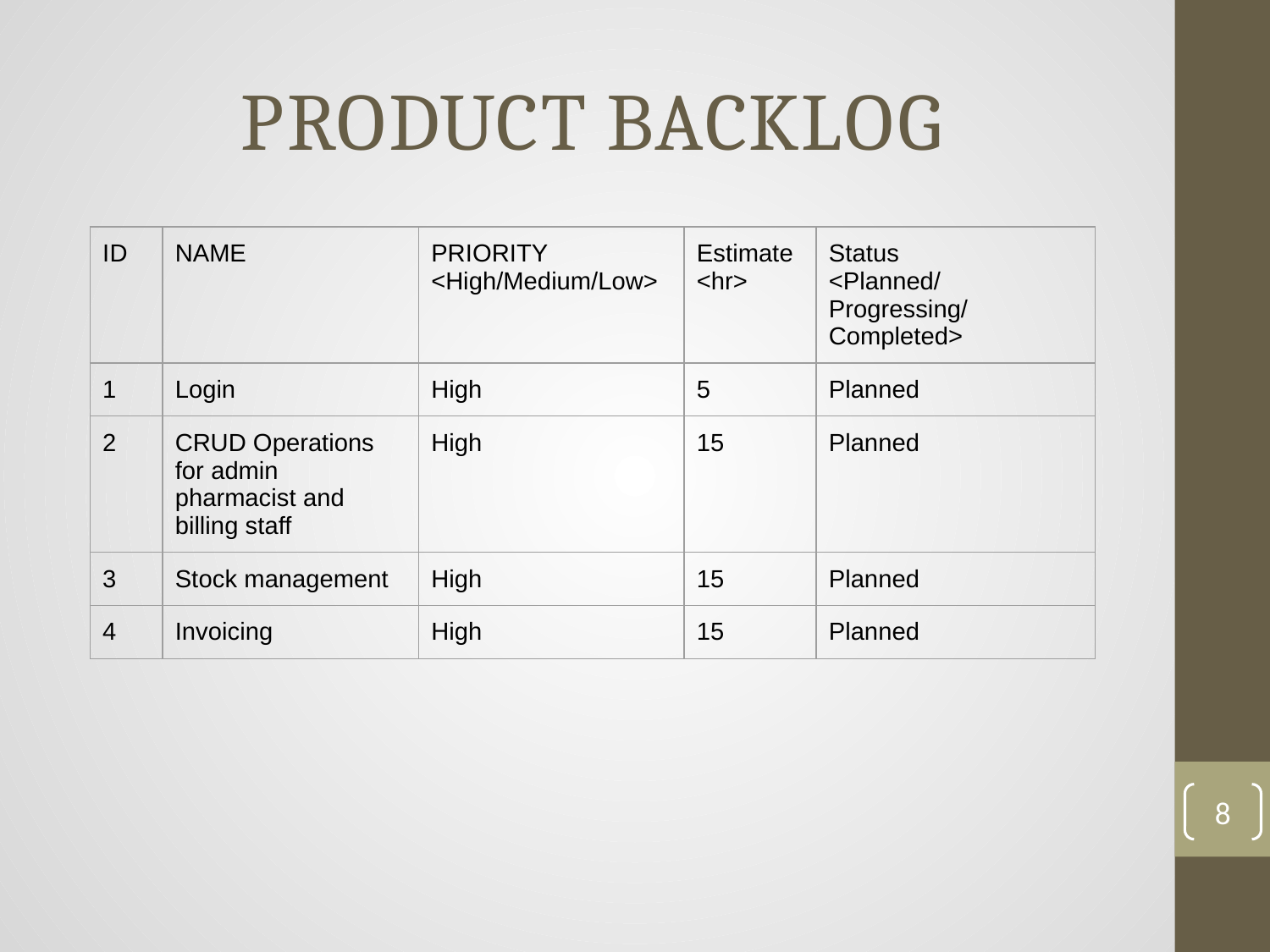

# PRODUCT BACKLOG
| ID | NAME | PRIORITY <High/Medium/Low> | Estimate <hr> | Status <Planned/Progressing/Completed> |
| --- | --- | --- | --- | --- |
| 1 | Login | High | 5 | Planned |
| 2 | CRUD Operations for admin pharmacist and billing staff | High | 15 | Planned |
| 3 | Stock management | High | 15 | Planned |
| 4 | Invoicing | High | 15 | Planned |
8